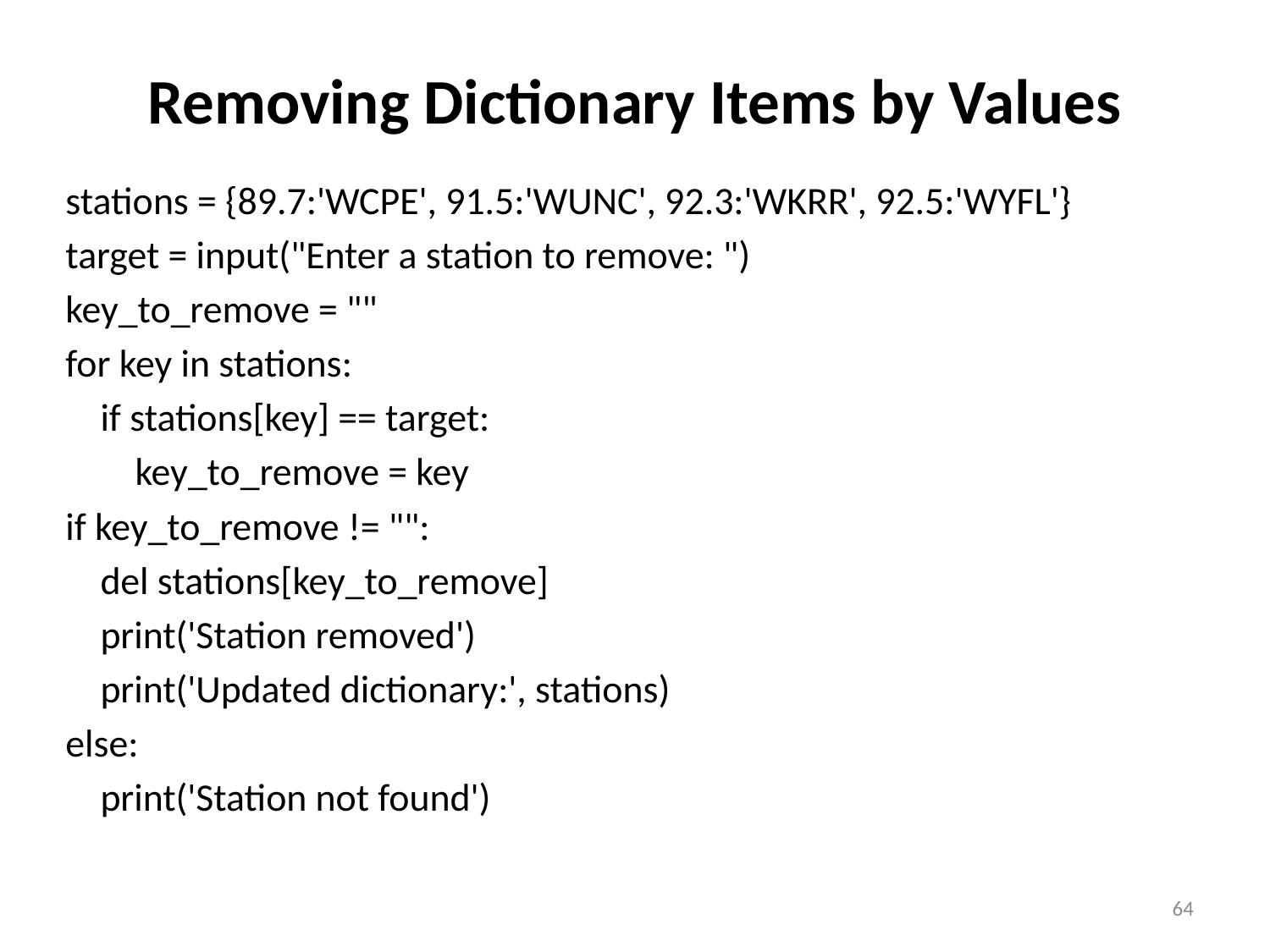

# Removing Dictionary Items by Values
stations = {89.7:'WCPE', 91.5:'WUNC', 92.3:'WKRR', 92.5:'WYFL'}
target = input("Enter a station to remove: ")
key_to_remove = ""
for key in stations:
    if stations[key] == target:
        key_to_remove = key
if key_to_remove != "":
    del stations[key_to_remove]
    print('Station removed')
    print('Updated dictionary:', stations)
else:
    print('Station not found')
64